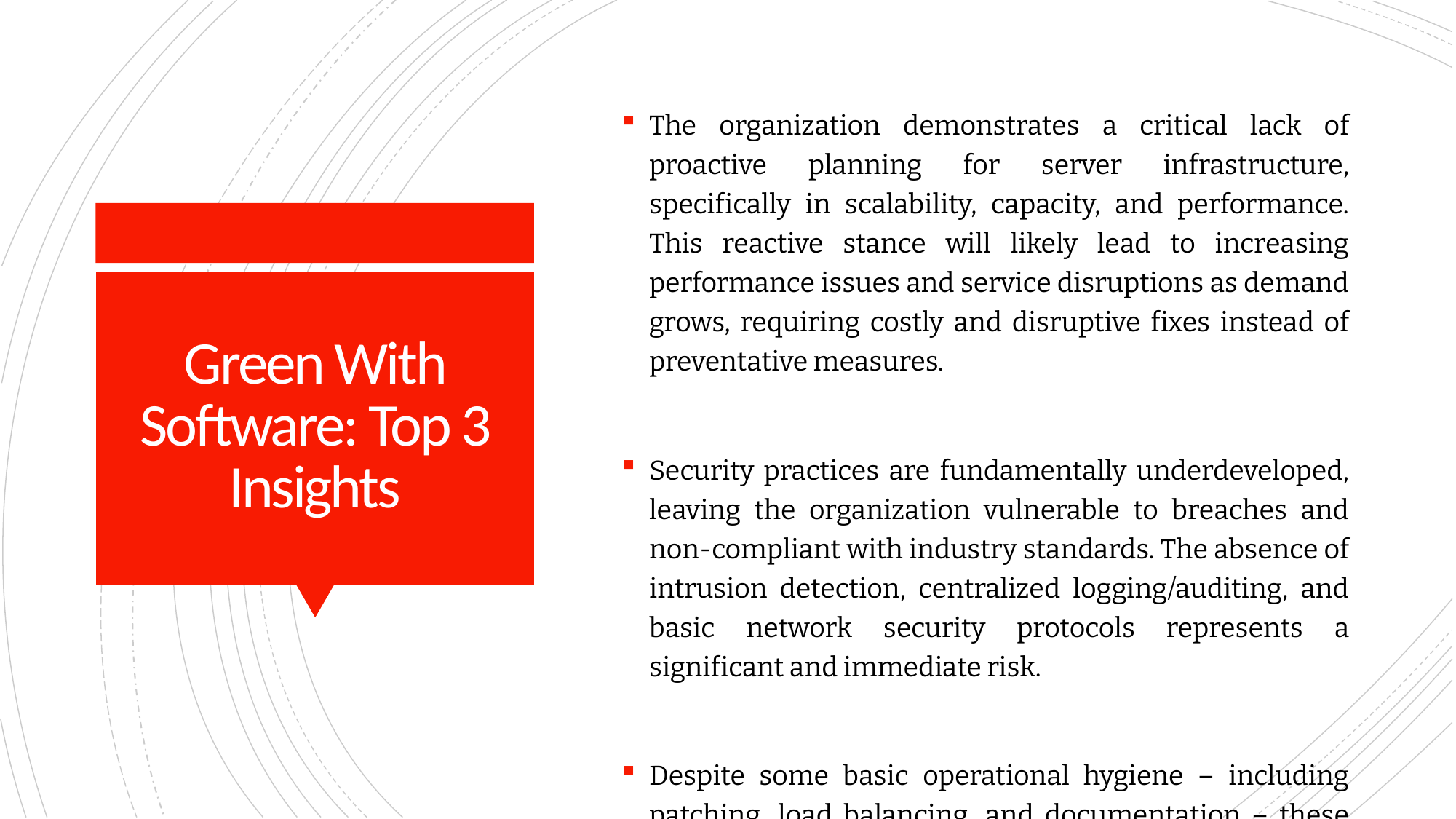

The organization demonstrates a critical lack of proactive planning for server infrastructure, specifically in scalability, capacity, and performance. This reactive stance will likely lead to increasing performance issues and service disruptions as demand grows, requiring costly and disruptive fixes instead of preventative measures.

Security practices are fundamentally underdeveloped, leaving the organization vulnerable to breaches and non-compliant with industry standards. The absence of intrusion detection, centralized logging/auditing, and basic network security protocols represents a significant and immediate risk.

Despite some basic operational hygiene – including patching, load balancing, and documentation – these efforts are insufficient to compensate for the broader immaturity of infrastructure and security management. These isolated positive practices do not indicate a robust or sustainable operational model.
# Green With Software: Top 3 Insights